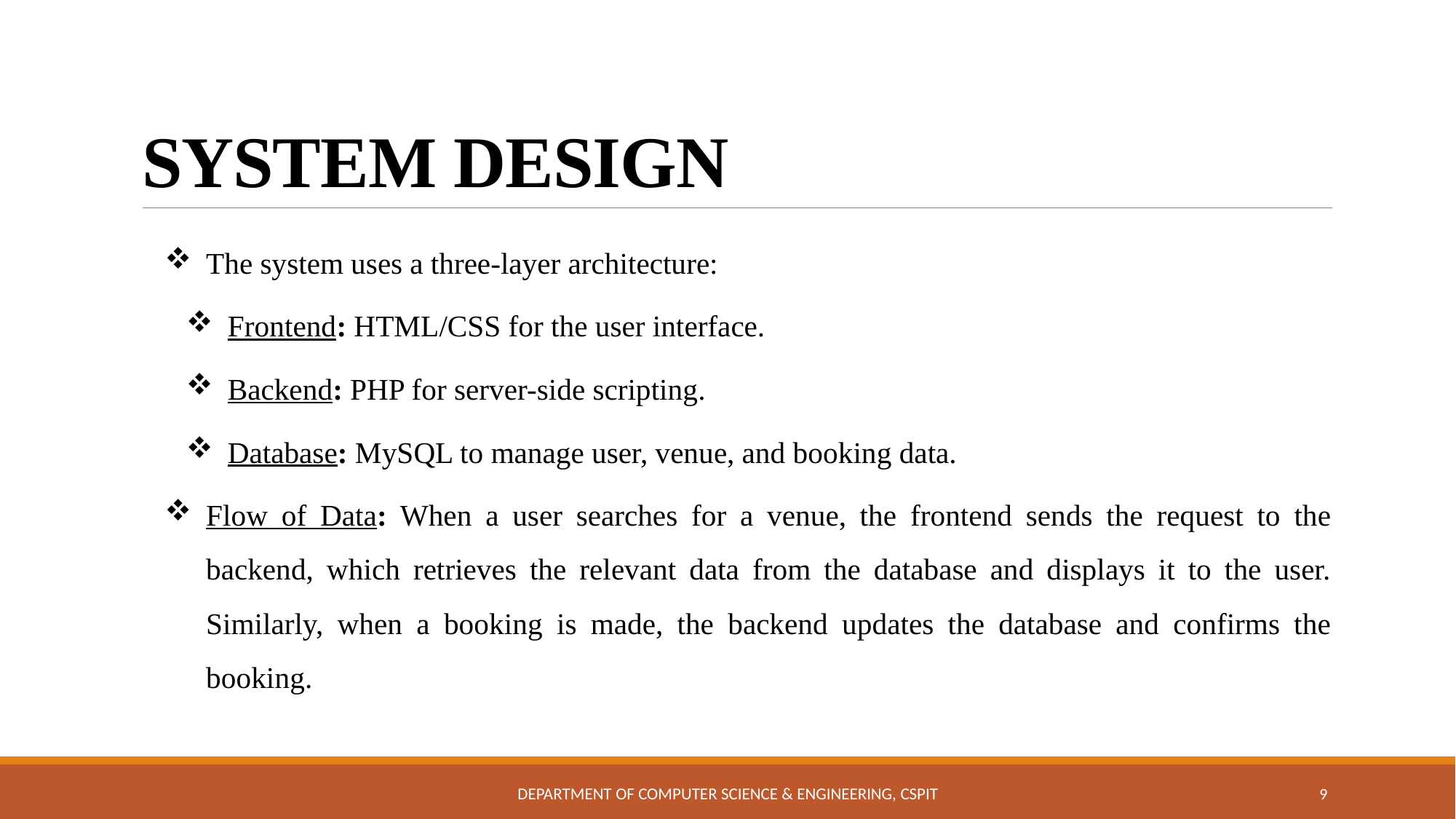

# SYSTEM DESIGN
The system uses a three-layer architecture:
Frontend: HTML/CSS for the user interface.
Backend: PHP for server-side scripting.
Database: MySQL to manage user, venue, and booking data.
Flow of Data: When a user searches for a venue, the frontend sends the request to the backend, which retrieves the relevant data from the database and displays it to the user. Similarly, when a booking is made, the backend updates the database and confirms the booking.
Department of Computer Science & Engineering, CSPIT
9